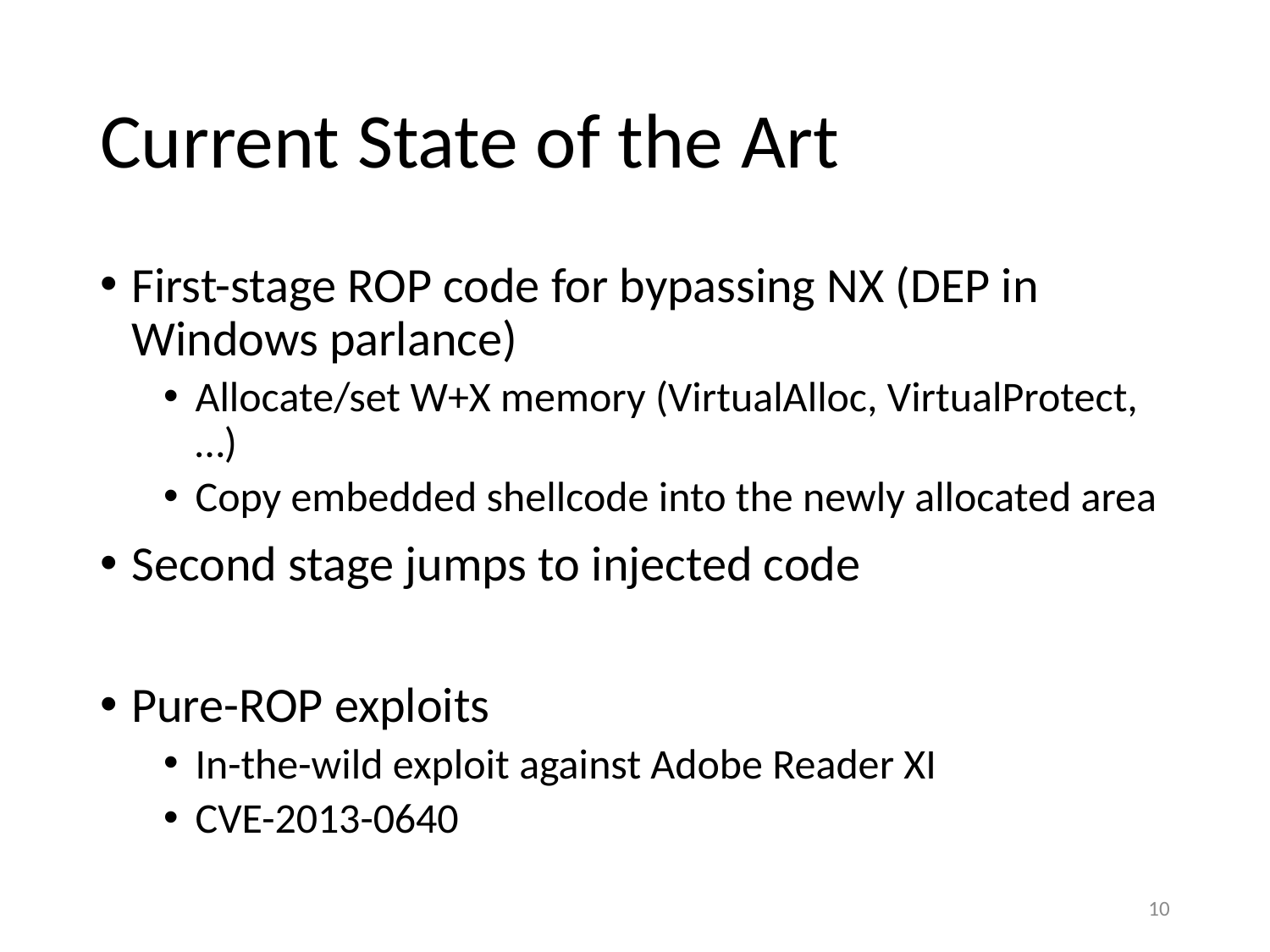

# Current State of the Art
First-stage ROP code for bypassing NX (DEP in Windows parlance)
Allocate/set W+X memory (VirtualAlloc, VirtualProtect, …)
Copy embedded shellcode into the newly allocated area
Second stage jumps to injected code

Pure-ROP exploits
In-the-wild exploit against Adobe Reader XI
CVE-2013-0640

10